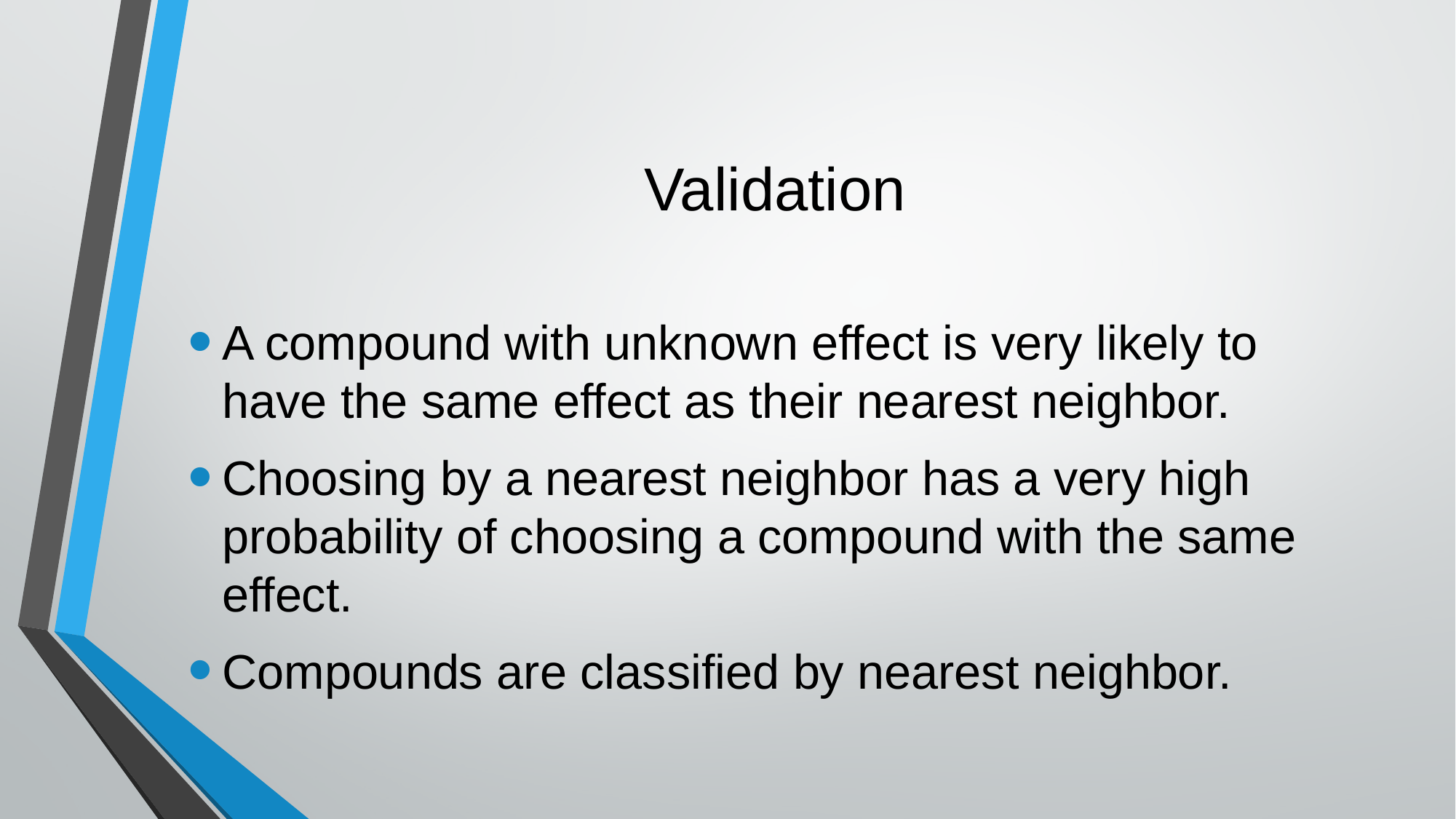

# Validation
A compound with unknown effect is very likely to have the same effect as their nearest neighbor.
Choosing by a nearest neighbor has a very high probability of choosing a compound with the same effect.
Compounds are classified by nearest neighbor.